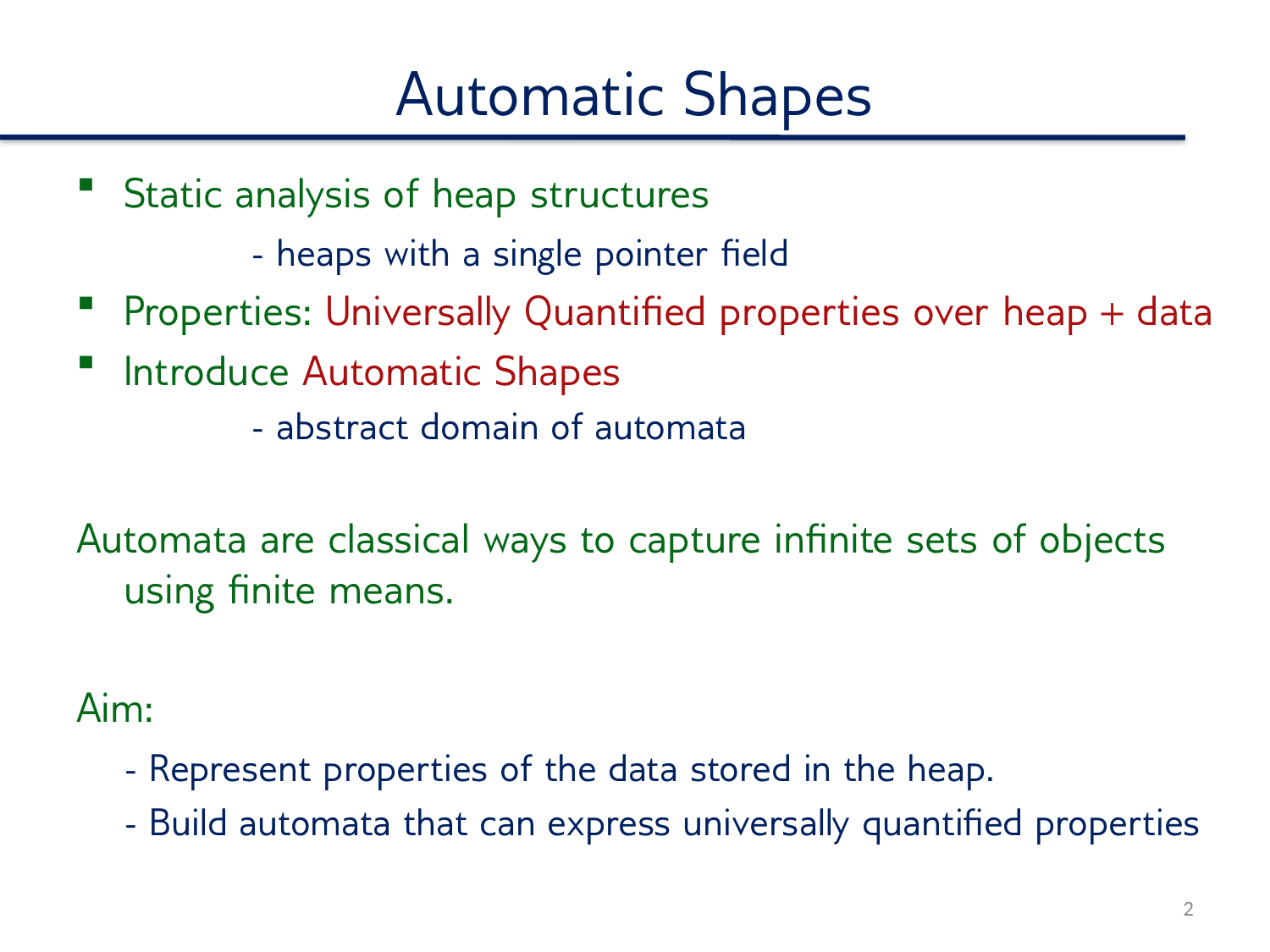

# Automatic Shapes
Static analysis of heap structures
		- heaps with a single pointer field
Properties: Universally Quantified properties over heap + data
Introduce Automatic Shapes
		- abstract domain of automata

Automata are classical ways to capture infinite sets of objects using finite means.

Aim:
	- Represent properties of the data stored in the heap.
	- Build automata that can express universally quantified properties
2